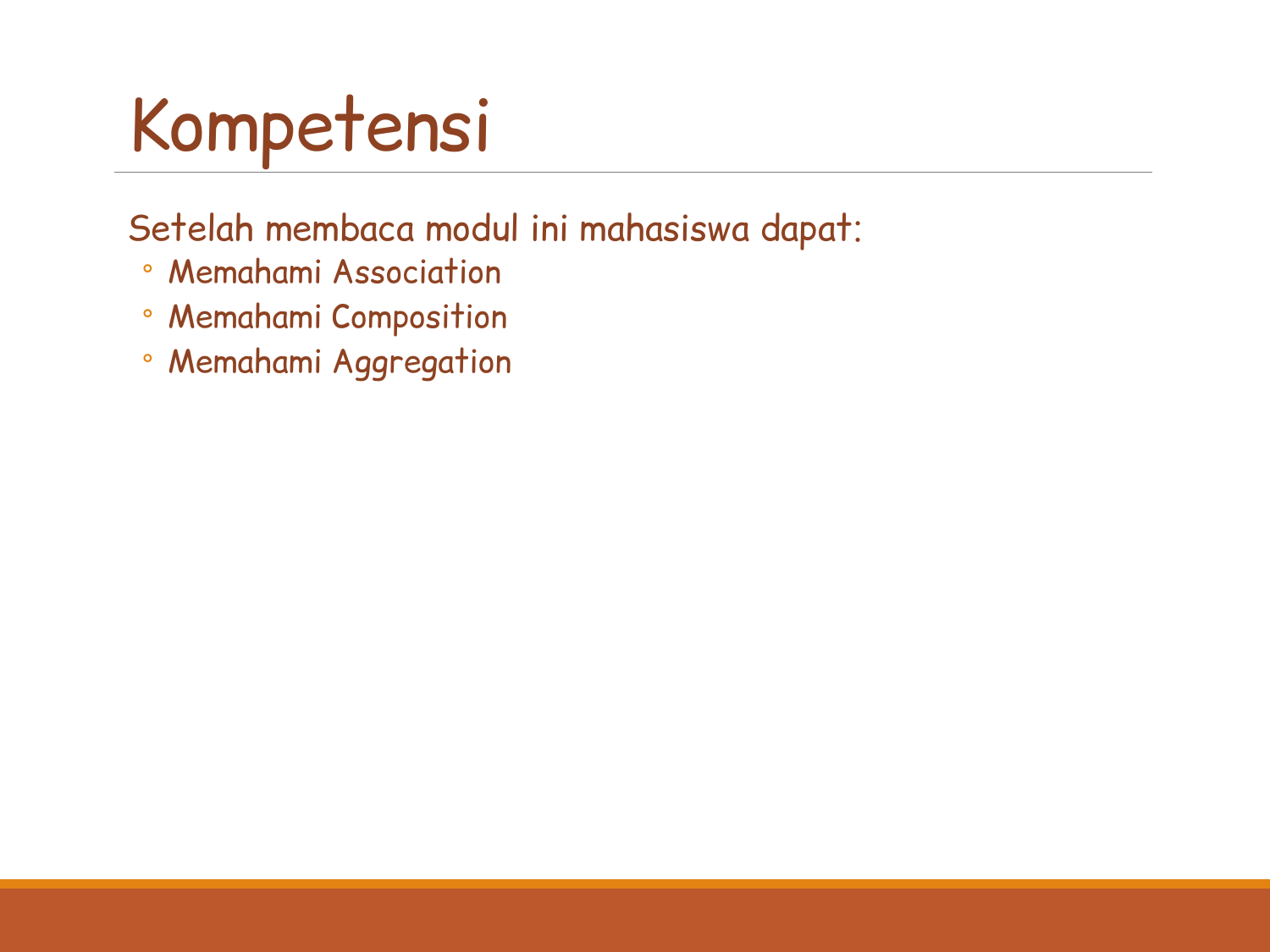

# Kompetensi
Setelah membaca modul ini mahasiswa dapat:
Memahami Association
Memahami Composition
Memahami Aggregation